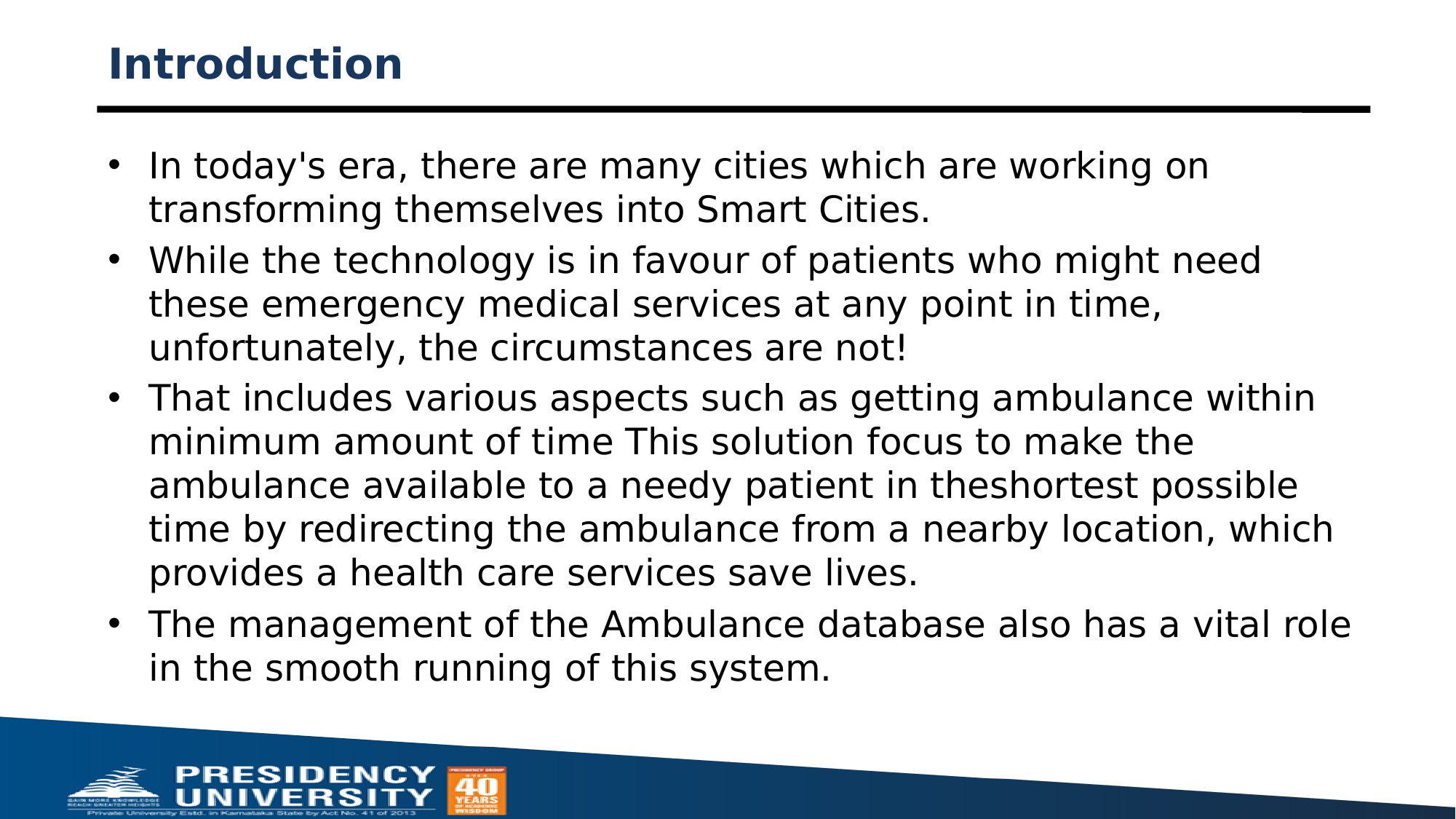

# Introduction
In today's era, there are many cities which are working on transforming themselves into Smart Cities.
While the technology is in favour of patients who might need these emergency medical services at any point in time, unfortunately, the circumstances are not!
That includes various aspects such as getting ambulance within minimum amount of time This solution focus to make the ambulance available to a needy patient in theshortest possible time by redirecting the ambulance from a nearby location, which provides a health care services save lives.
The management of the Ambulance database also has a vital role in the smooth running of this system.